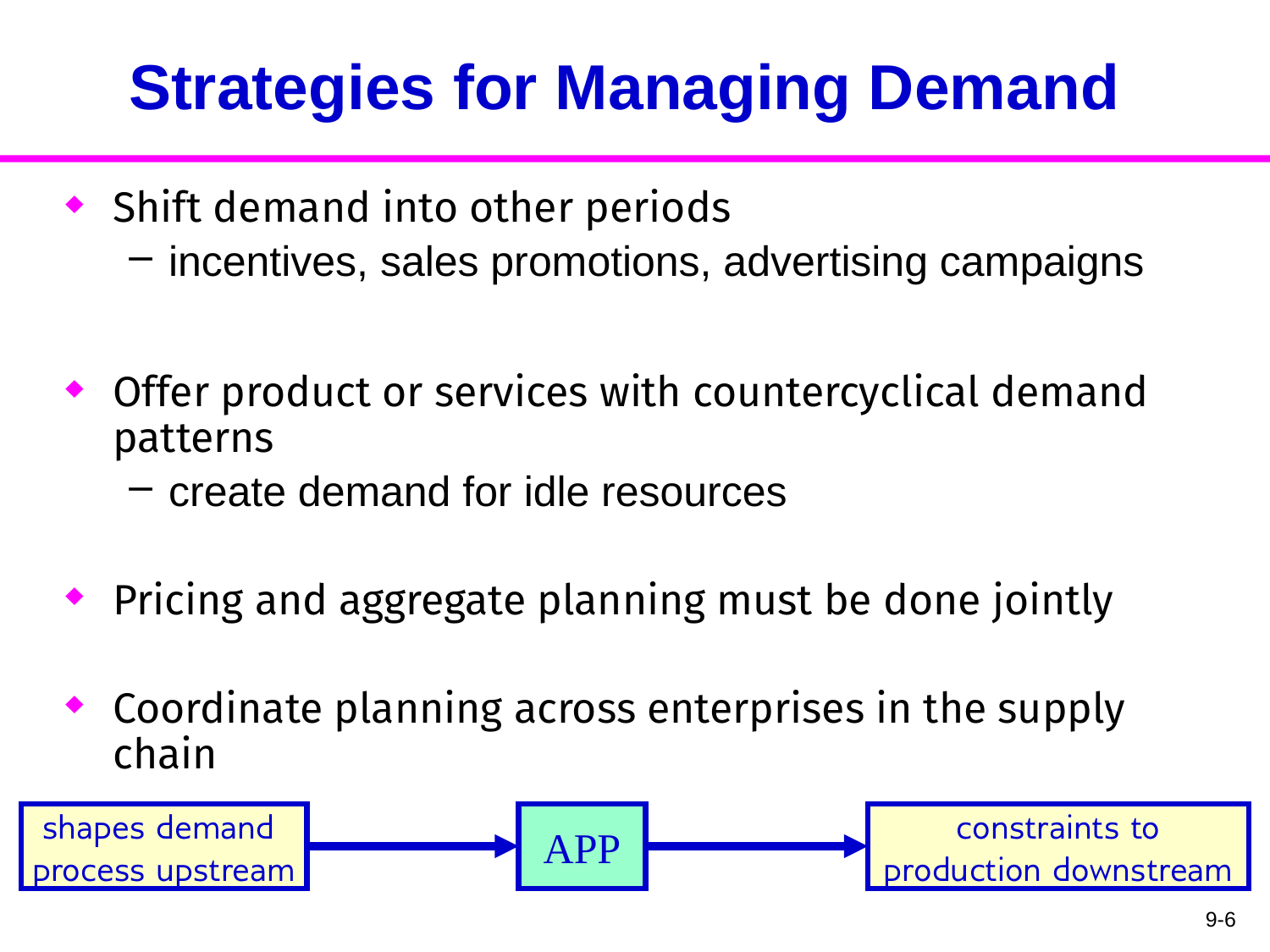

# Strategies for Managing Demand
Shift demand into other periods
incentives, sales promotions, advertising campaigns

Offer product or services with countercyclical demand patterns
create demand for idle resources

Pricing and aggregate planning must be done jointly

Coordinate planning across enterprises in the supply chain
shapes demand
process upstream
APP
constraints to
production downstream
9-6